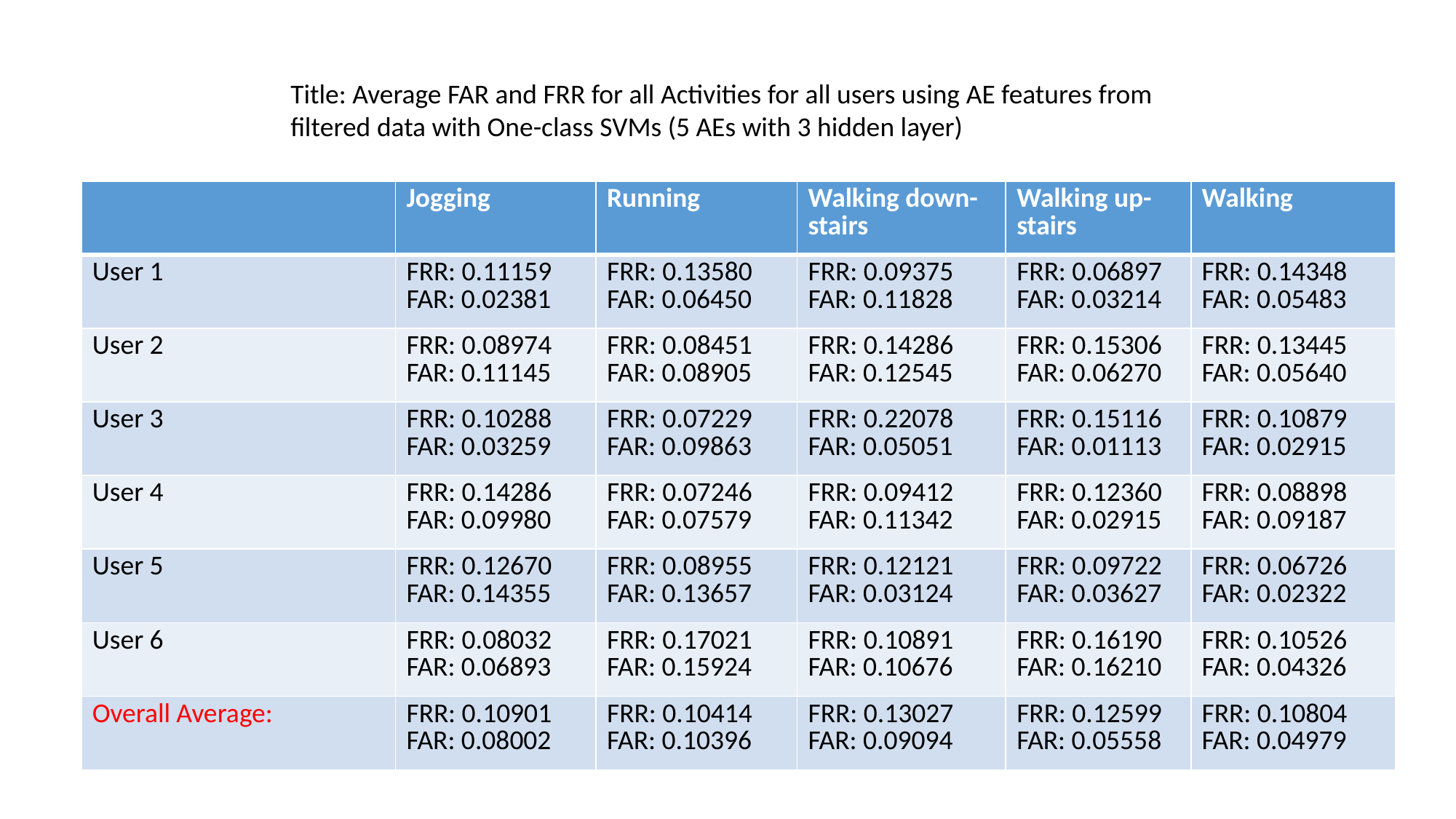

Title: Average FAR and FRR for all Activities for all users using AE features from filtered data with One-class SVMs (5 AEs with 3 hidden layer)
|  | Jogging | Running | Walking down-stairs | Walking up-stairs | Walking |
| --- | --- | --- | --- | --- | --- |
| User 1 | FRR: 0.11159 FAR: 0.02381 | FRR: 0.13580 FAR: 0.06450 | FRR: 0.09375 FAR: 0.11828 | FRR: 0.06897 FAR: 0.03214 | FRR: 0.14348 FAR: 0.05483 |
| User 2 | FRR: 0.08974 FAR: 0.11145 | FRR: 0.08451 FAR: 0.08905 | FRR: 0.14286 FAR: 0.12545 | FRR: 0.15306 FAR: 0.06270 | FRR: 0.13445 FAR: 0.05640 |
| User 3 | FRR: 0.10288 FAR: 0.03259 | FRR: 0.07229 FAR: 0.09863 | FRR: 0.22078 FAR: 0.05051 | FRR: 0.15116 FAR: 0.01113 | FRR: 0.10879 FAR: 0.02915 |
| User 4 | FRR: 0.14286 FAR: 0.09980 | FRR: 0.07246 FAR: 0.07579 | FRR: 0.09412 FAR: 0.11342 | FRR: 0.12360 FAR: 0.02915 | FRR: 0.08898 FAR: 0.09187 |
| User 5 | FRR: 0.12670 FAR: 0.14355 | FRR: 0.08955 FAR: 0.13657 | FRR: 0.12121 FAR: 0.03124 | FRR: 0.09722 FAR: 0.03627 | FRR: 0.06726 FAR: 0.02322 |
| User 6 | FRR: 0.08032 FAR: 0.06893 | FRR: 0.17021 FAR: 0.15924 | FRR: 0.10891 FAR: 0.10676 | FRR: 0.16190 FAR: 0.16210 | FRR: 0.10526 FAR: 0.04326 |
| Overall Average: | FRR: 0.10901 FAR: 0.08002 | FRR: 0.10414 FAR: 0.10396 | FRR: 0.13027 FAR: 0.09094 | FRR: 0.12599 FAR: 0.05558 | FRR: 0.10804 FAR: 0.04979 |